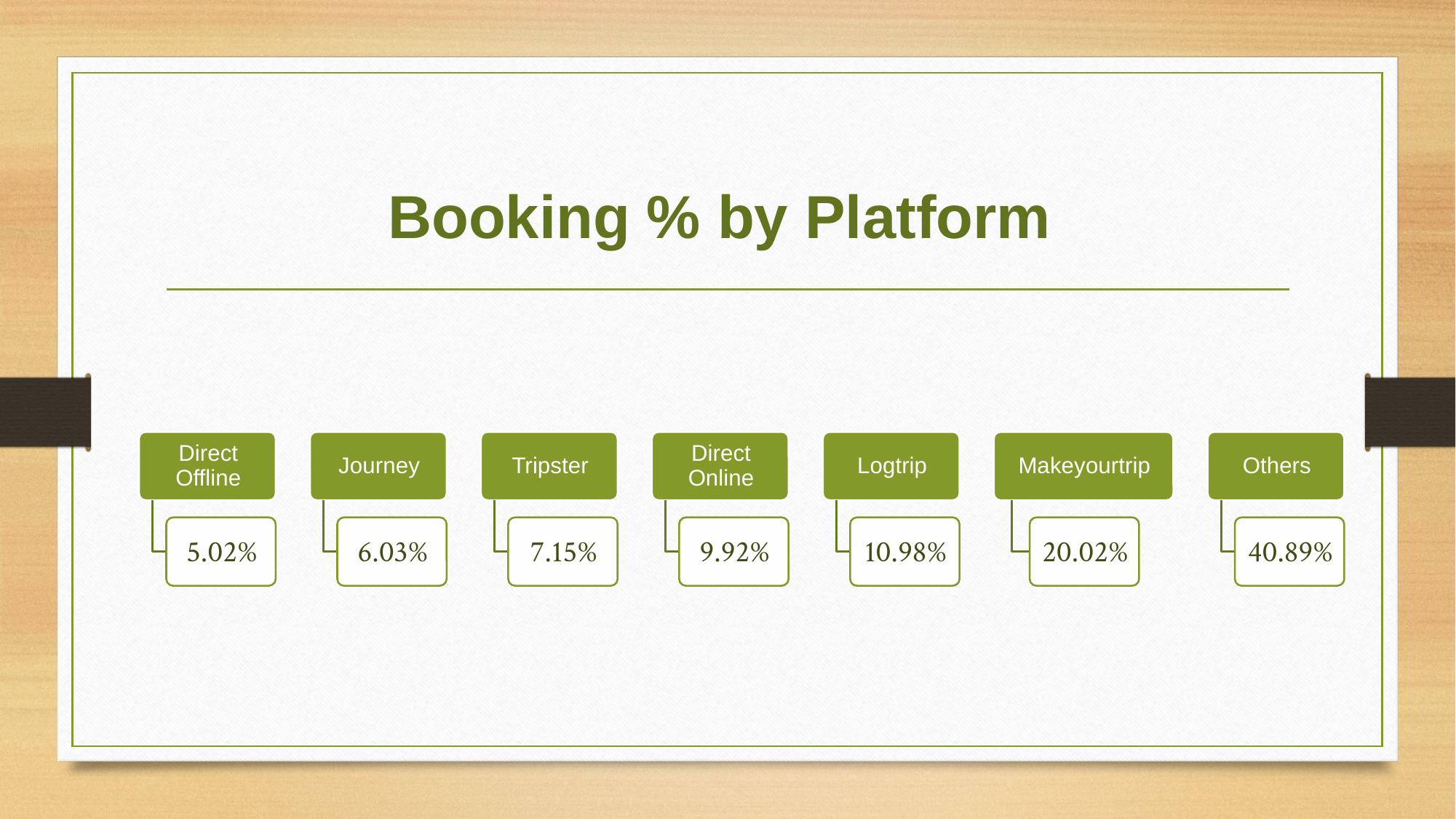

# Booking % by Platform
Direct Offline
5.02%
Journey
6.03%
Tripster
7.15%
Direct Online
9.92%
Logtrip
10.98%
Makeyourtrip
20.02%
Others
40.89%